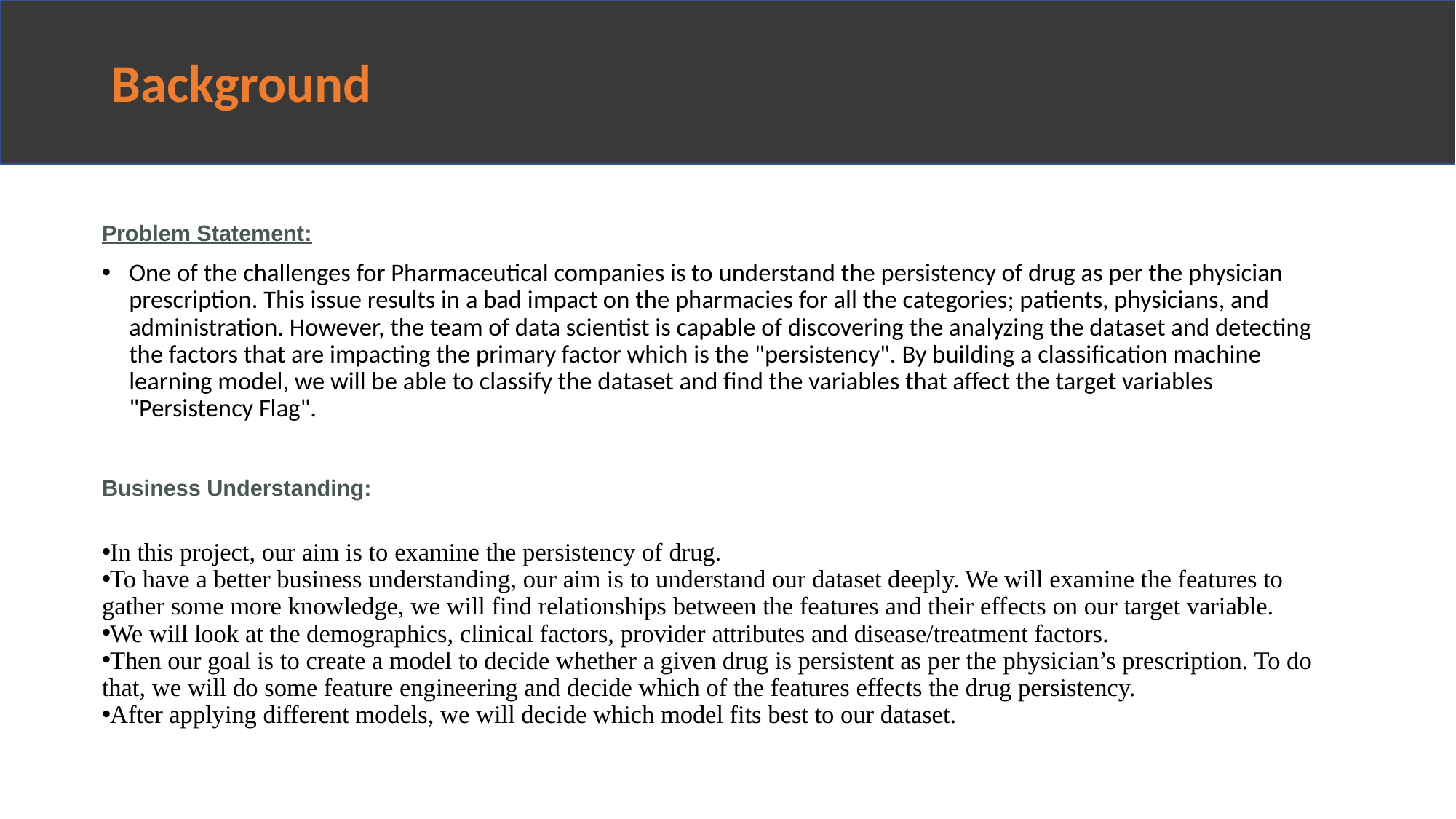

# Background
Problem Statement:
One of the challenges for Pharmaceutical companies is to understand the persistency of drug as per the physician prescription. This issue results in a bad impact on the pharmacies for all the categories; patients, physicians, and administration. However, the team of data scientist is capable of discovering the analyzing the dataset and detecting the factors that are impacting the primary factor which is the "persistency". By building a classification machine learning model, we will be able to classify the dataset and find the variables that affect the target variables "Persistency Flag".

Business Understanding:

In this project, our aim is to examine the persistency of drug.
To have a better business understanding, our aim is to understand our dataset deeply. We will examine the features to gather some more knowledge, we will find relationships between the features and their effects on our target variable.
We will look at the demographics, clinical factors, provider attributes and disease/treatment factors.
Then our goal is to create a model to decide whether a given drug is persistent as per the physician’s prescription. To do that, we will do some feature engineering and decide which of the features effects the drug persistency.
After applying different models, we will decide which model fits best to our dataset.